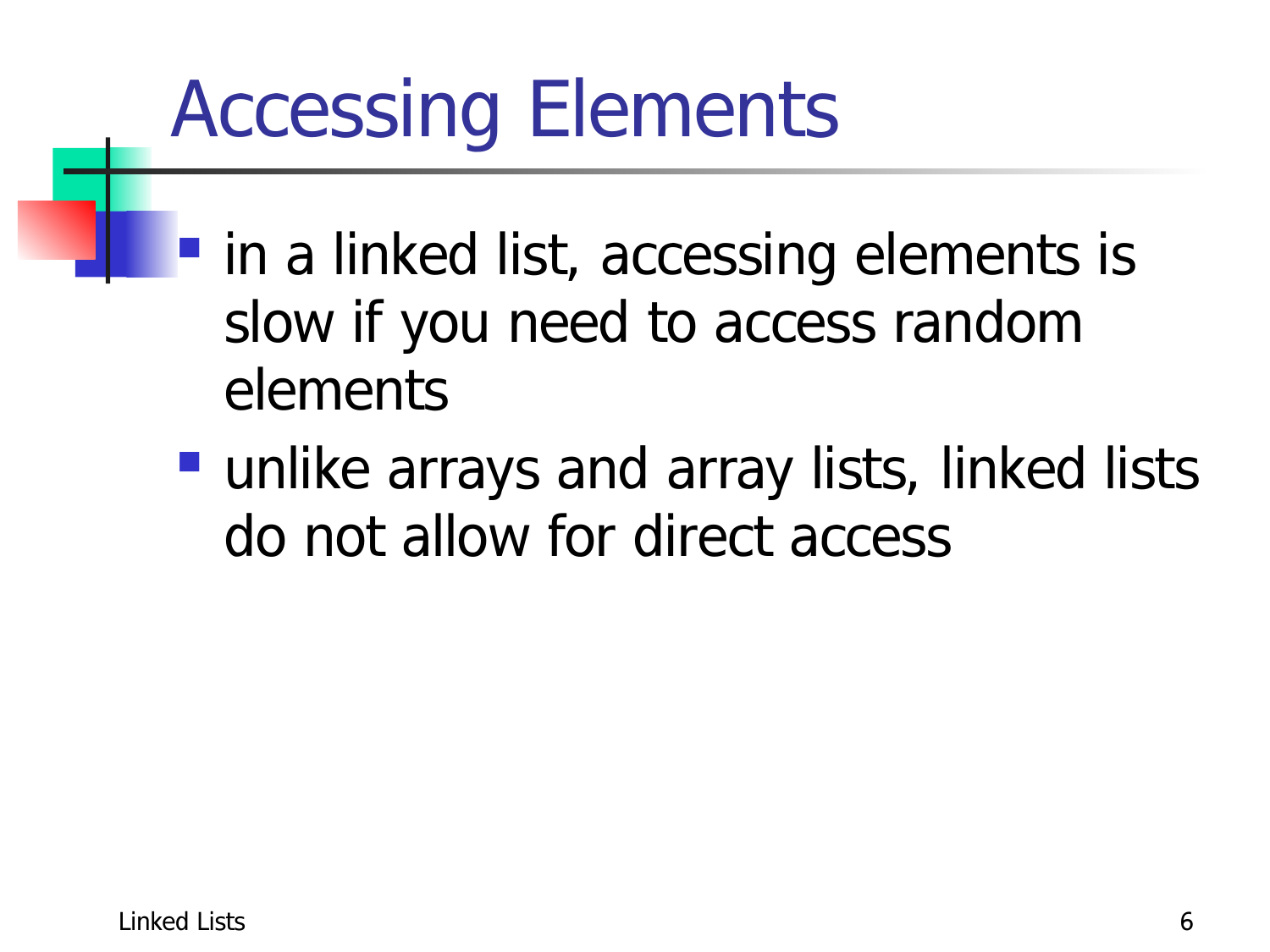

# Accessing Elements
in a linked list, accessing elements is slow if you need to access random elements
unlike arrays and array lists, linked lists do not allow for direct access
Linked Lists
6